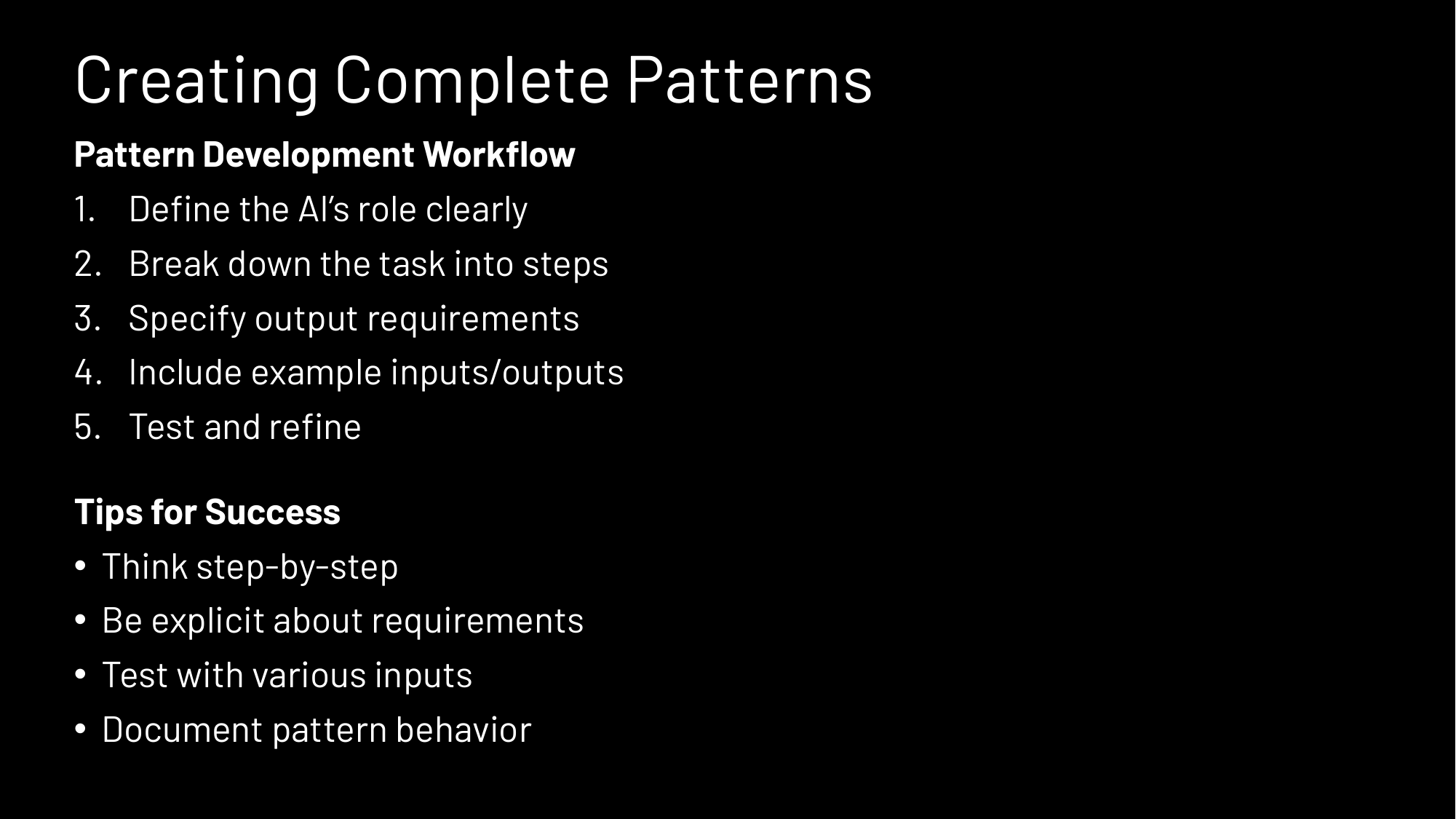

# Creating Complete Patterns
Pattern Development Workflow
Define the AI’s role clearly
Break down the task into steps
Specify output requirements
Include example inputs/outputs
Test and refine
Tips for Success
Think step-by-step
Be explicit about requirements
Test with various inputs
Document pattern behavior